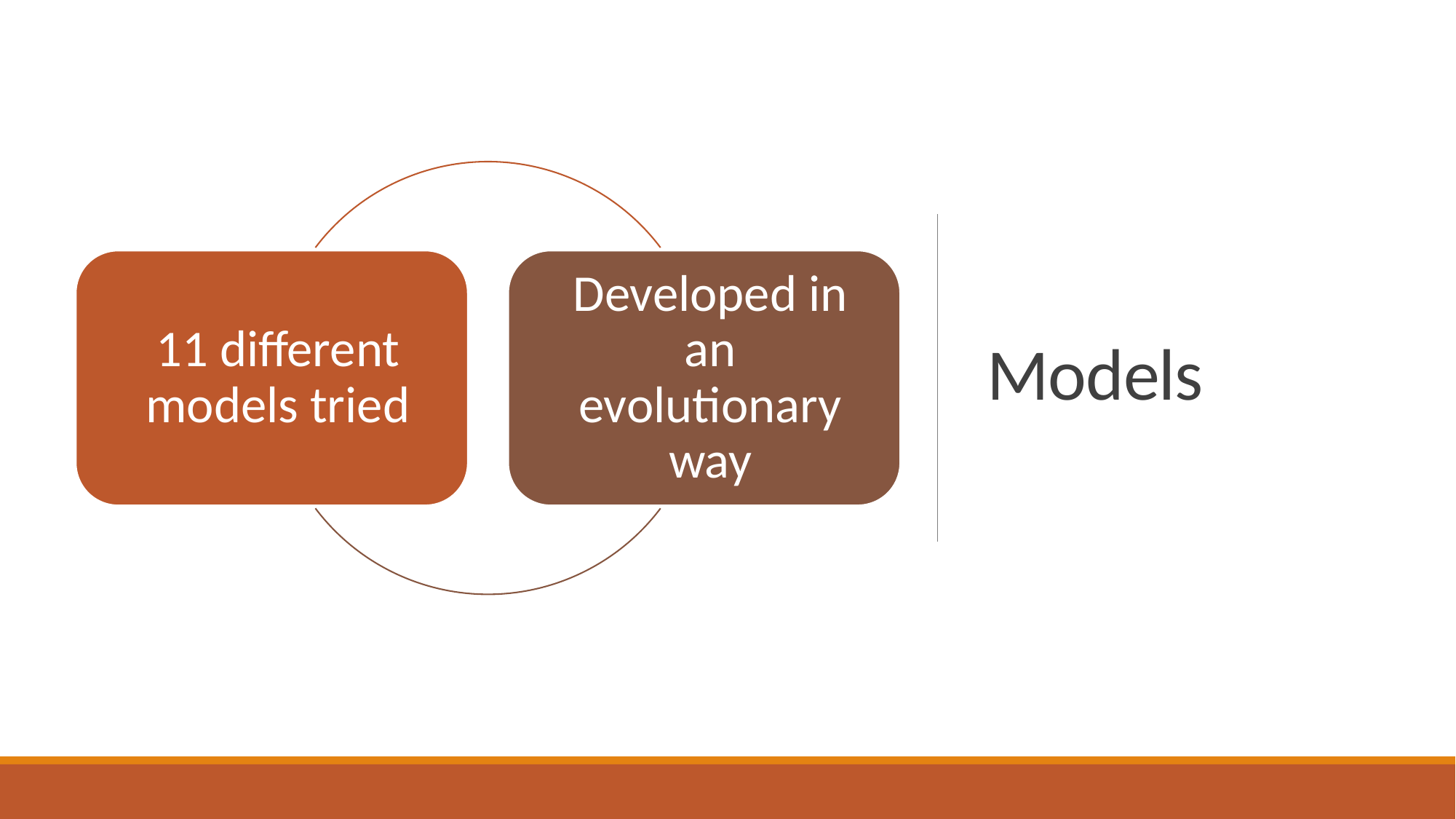

# Models
11 different models tried
Developed in an evolutionary way